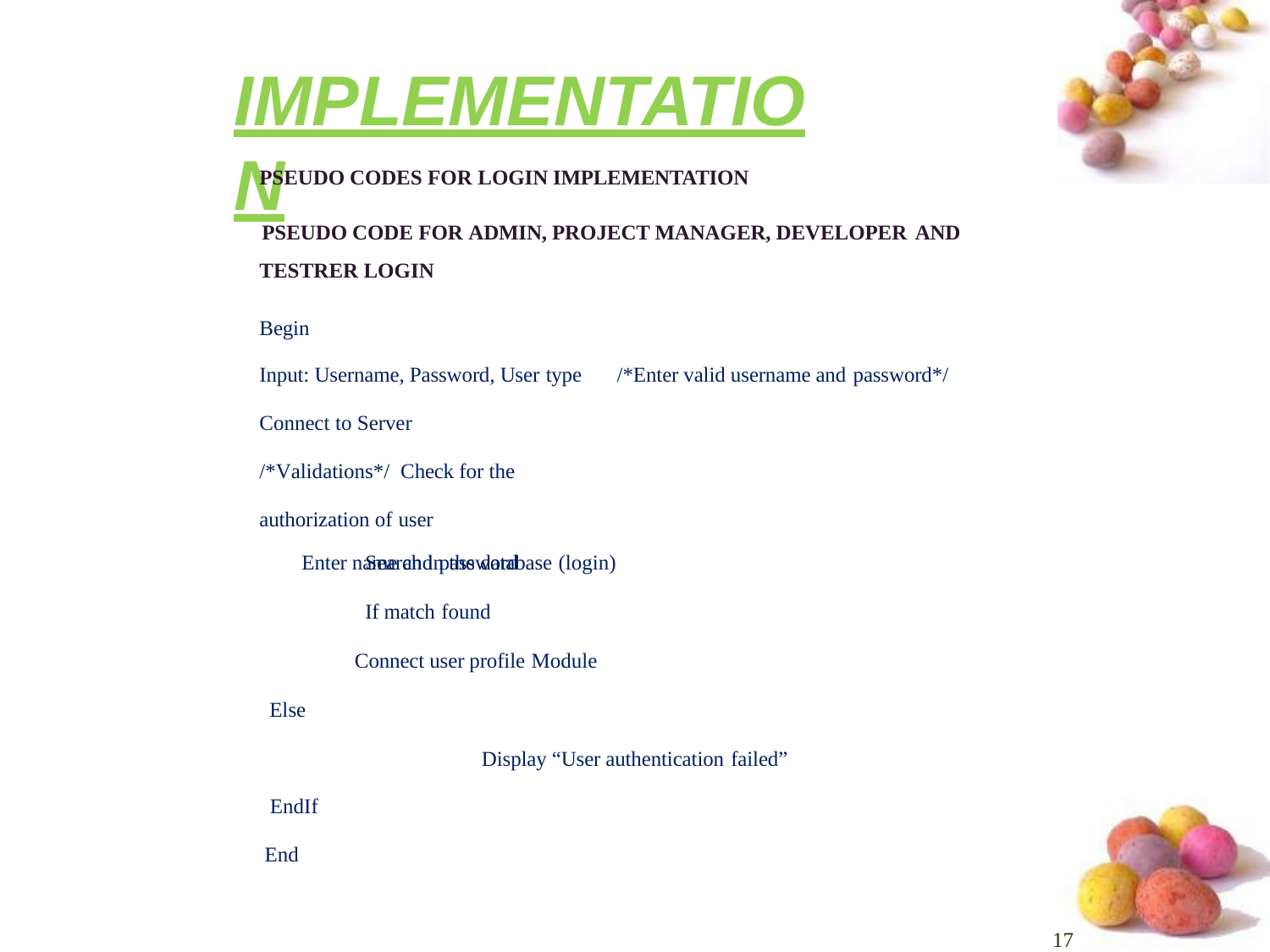

# IMPLEMENTATION
PSEUDO CODES FOR LOGIN IMPLEMENTATION

PSEUDO CODE FOR ADMIN, PROJECT MANAGER, DEVELOPER AND
TESTRER LOGIN

Begin
Input: Username, Password, User type
Connect to Server	/*Validations*/  Check for the authorization of user
Enter name and password
/*Enter valid username and password*/
Search in the database (login)

If match found

Connect user profile Module

Else

Display “User authentication failed”
EndIf  End
17